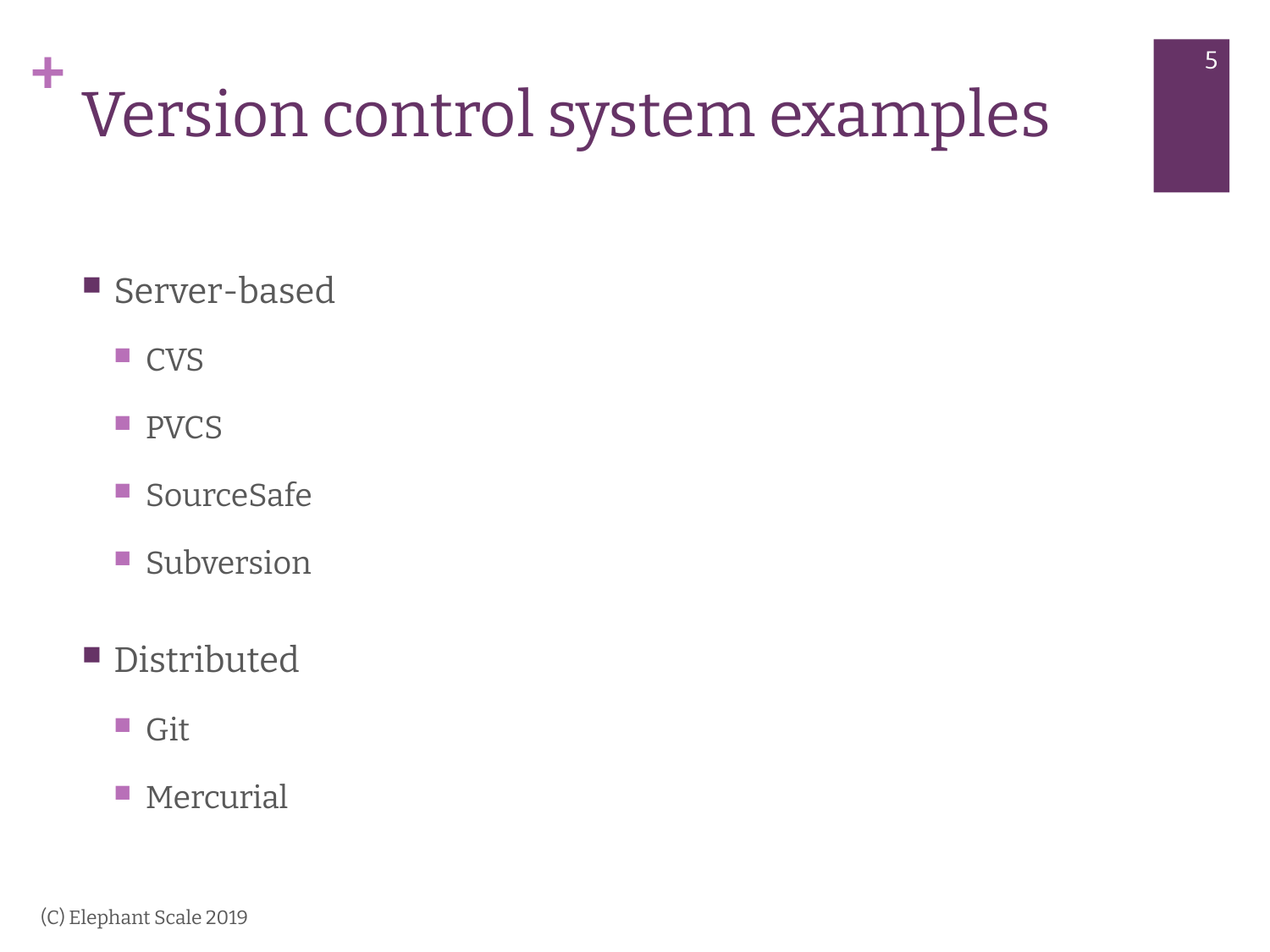

5
# Version control system examples
Server-based
CVS
PVCS
SourceSafe
Subversion
Distributed
Git
Mercurial

(C) Elephant Scale 2019